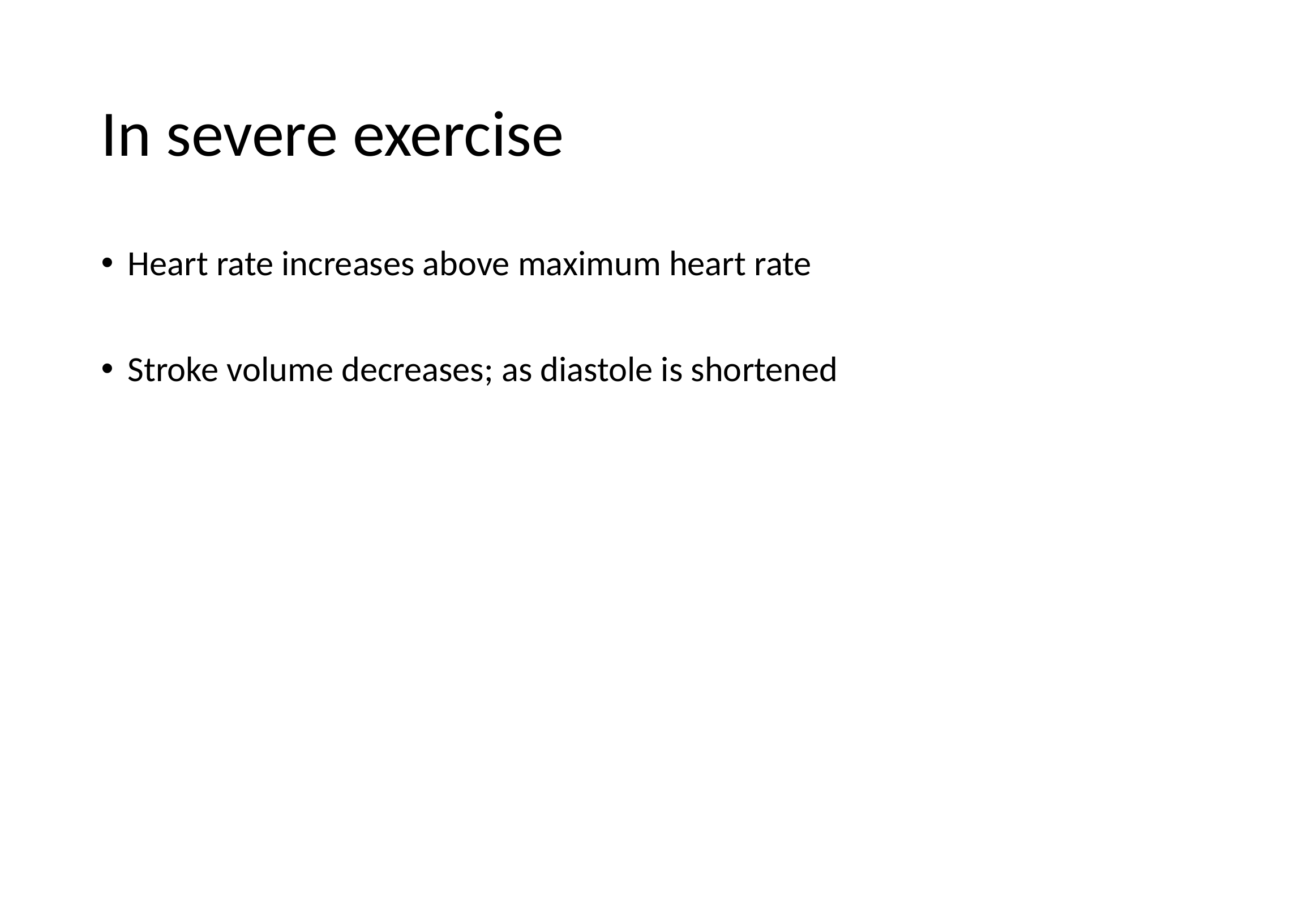

# In severe exercise
Heart rate increases above maximum heart rate

Stroke volume decreases; as diastole is shortened